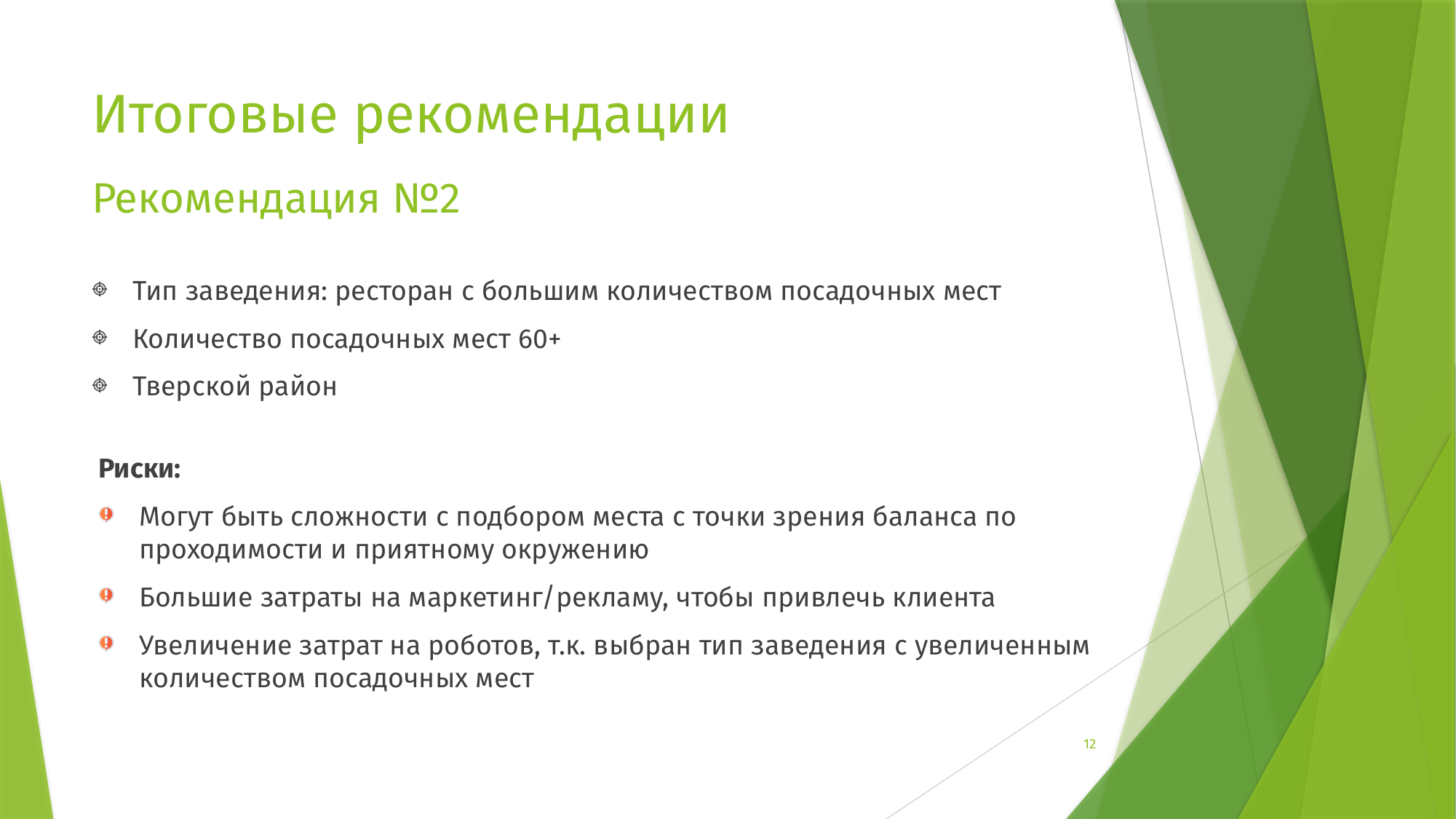

# Итоговые рекомендации
Рекомендация №2
Тип заведения: ресторан с большим количеством посадочных мест
Количество посадочных мест 60+
Тверской район
Риски:
Могут быть сложности с подбором места с точки зрения баланса по проходимости и приятному окружению
Большие затраты на маркетинг/рекламу, чтобы привлечь клиента
Увеличение затрат на роботов, т.к. выбран тип заведения с увеличенным количеством посадочных мест
12